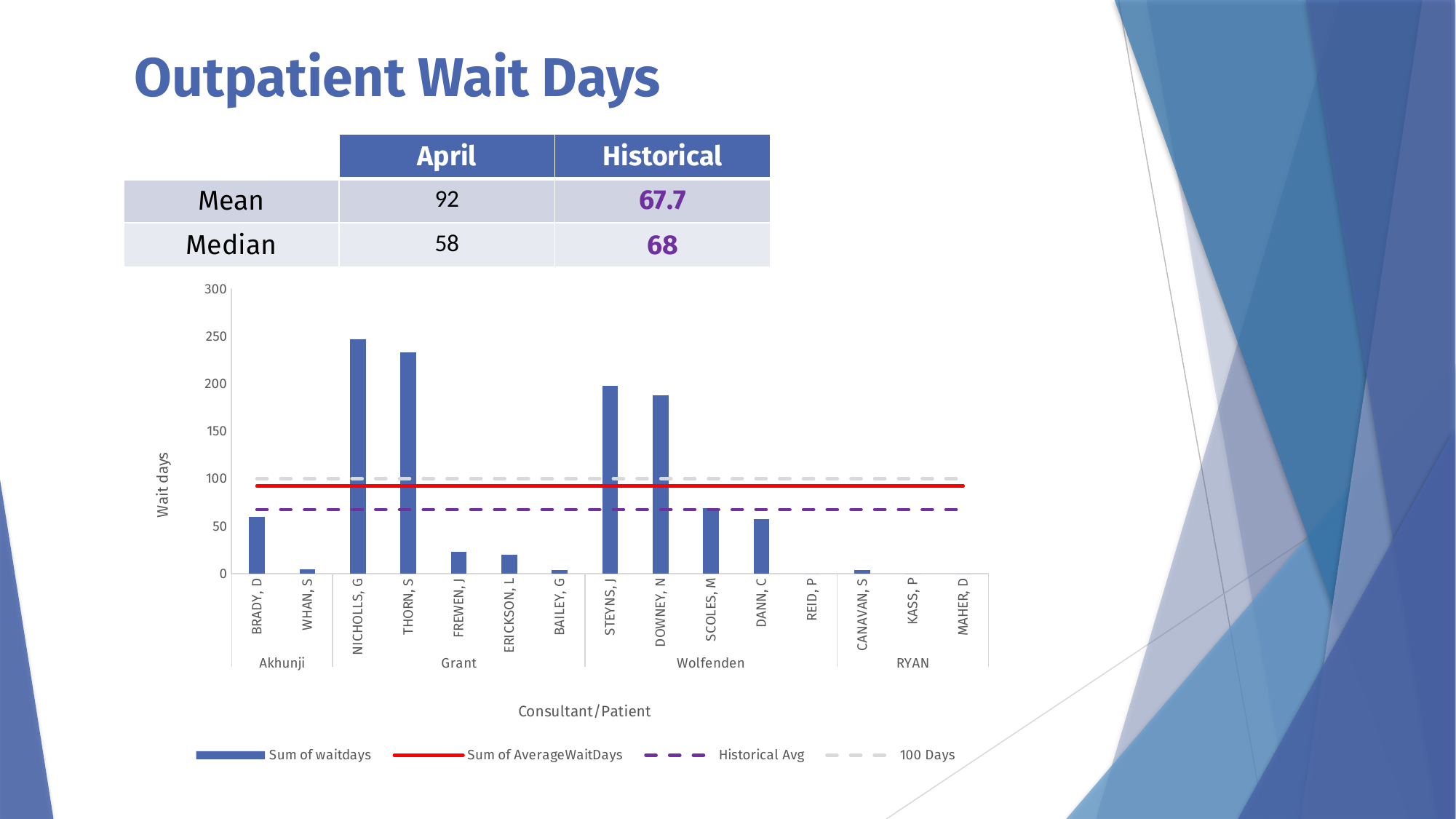

# Outpatient Wait Days
|  | April | Historical |
| --- | --- | --- |
| Mean | 92 | 67.7 |
| Median | 58 | 68 |

### Chart

| Category | Sum of waitdays | Sum of AverageWaitDays | Historical Avg | 100 Days |
|---|---|---|---|---|
| BRADY, D | 60.0 | 92.46153846153847 | 67.7 | 100.0 |
| WHAN, S | 5.0 | 92.46153846153847 | 67.7 | 100.0 |
| NICHOLLS, G | 247.0 | 92.46153846153847 | 67.7 | 100.0 |
| THORN, S | 233.0 | 92.46153846153847 | 67.7 | 100.0 |
| FREWEN, J | 23.0 | 92.46153846153847 | 67.7 | 100.0 |
| ERICKSON, L | 20.0 | 92.46153846153847 | 67.7 | 100.0 |
| BAILEY, G | 4.0 | 92.46153846153847 | 67.7 | 100.0 |
| STEYNS, J | 198.0 | 92.46153846153847 | 67.7 | 100.0 |
| DOWNEY, N | 188.0 | 92.46153846153847 | 67.7 | 100.0 |
| SCOLES, M | 69.0 | 92.46153846153847 | 67.7 | 100.0 |
| DANN, C | 58.0 | 92.46153846153847 | 67.7 | 100.0 |
| REID, P | 0.0 | 92.46153846153847 | 67.7 | 100.0 |
| CANAVAN, S | 4.0 | 92.46153846153847 | 67.7 | 100.0 |
| KASS, P | 0.0 | 92.46153846153847 | 67.7 | 100.0 |
| MAHER, D | 0.0 | 92.46153846153847 | 67.7 | 100.0 |